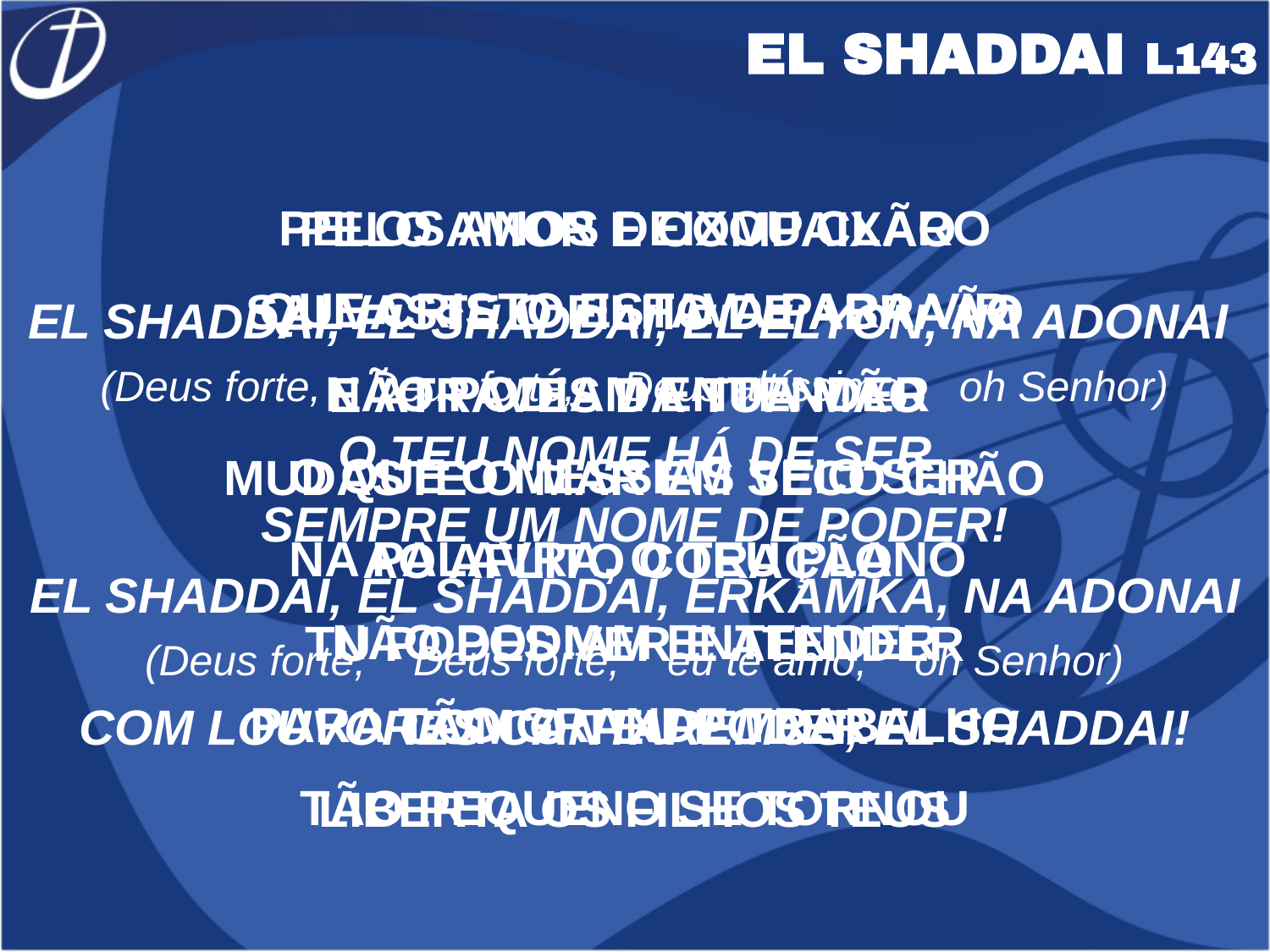

EL SHADDAI L143
PELOS ANOS DEIXOU CLARO
QUE CRISTO ESTAVA PARA VIR
NÃO PODIAM ENTENDER
O QUE O MESSIAS VEIO SER
NA PALAVRA, O TEU PLANO
NÃO PODIAM ENTENDER
PARA TÃO GRANDE TRABALHO
TÃO PEQUENO SE TORNOU
PELO AMOR E COMPAIXÃO
SALVASTE O FILHO DE ABRAÃO
E ATRAVÉS DA TUA MÃO
MUDASTE O MAR EM SECO CHÃO
AO AFLITO CORAÇÃO
TU PODES VER E ATENDER
COM O TEU PODER
LIBERTA OS FILHOS TEUS
EL SHADDAI, EL SHADDAI, EL ELYON, NA ADONAI
(Deus forte,    Deus forte,    Deus altíssimo,    oh Senhor)
O TEU NOME HÁ DE SER
SEMPRE UM NOME DE PODER!
EL SHADDAI, EL SHADDAI, ERKAMKA, NA ADONAI (Deus forte,    Deus forte,    eu te amo,    oh Senhor)
COM LOUVORES CANTAREMOS, EL SHADDAI!